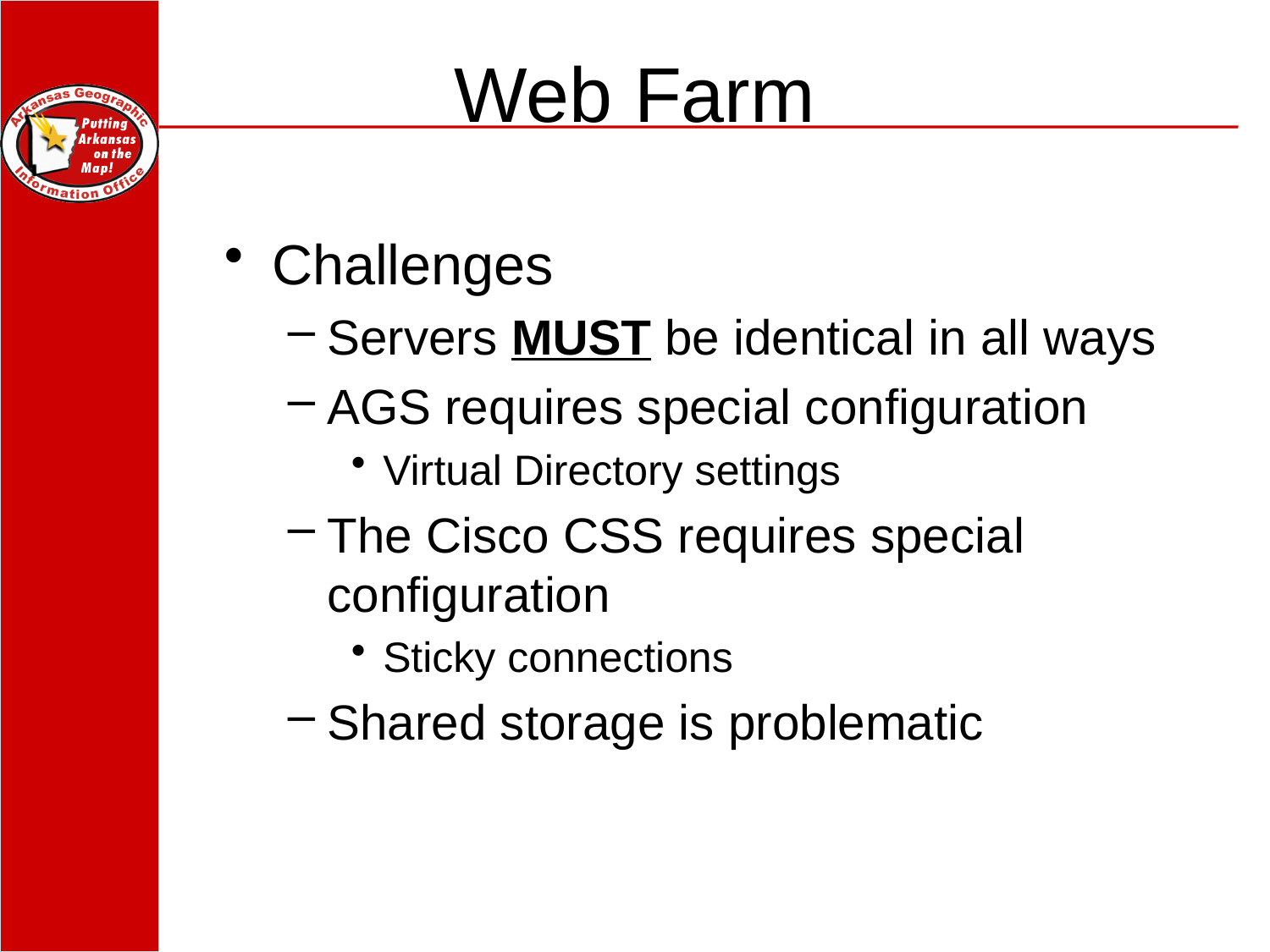

# Web Farm
Challenges
Servers MUST be identical in all ways
AGS requires special configuration
Virtual Directory settings
The Cisco CSS requires special configuration
Sticky connections
Shared storage is problematic